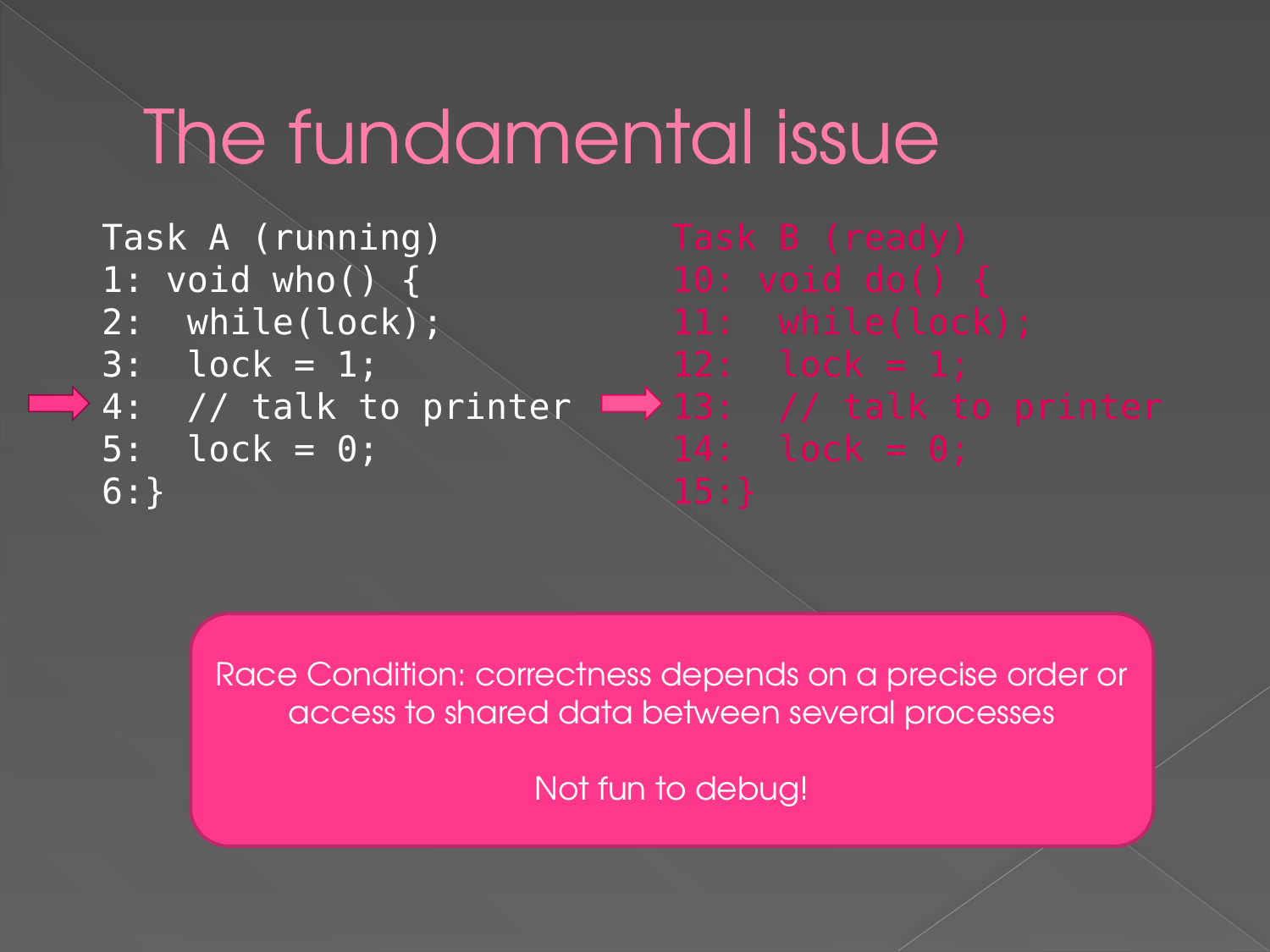

# The fundamental issue
Task A (running)
1: void who() {
2:  while(lock);
3:  lock = 1;
4:  // talk to printer
5:  lock = 0;
6:}
Task B (ready)
10: void do() {
11:  while(lock);
12:  lock = 1;
13:  // talk to printer
14:  lock = 0;
15:}

Race Condition: correctness depends on a precise order or access to shared data between several processes

Not fun to debug!